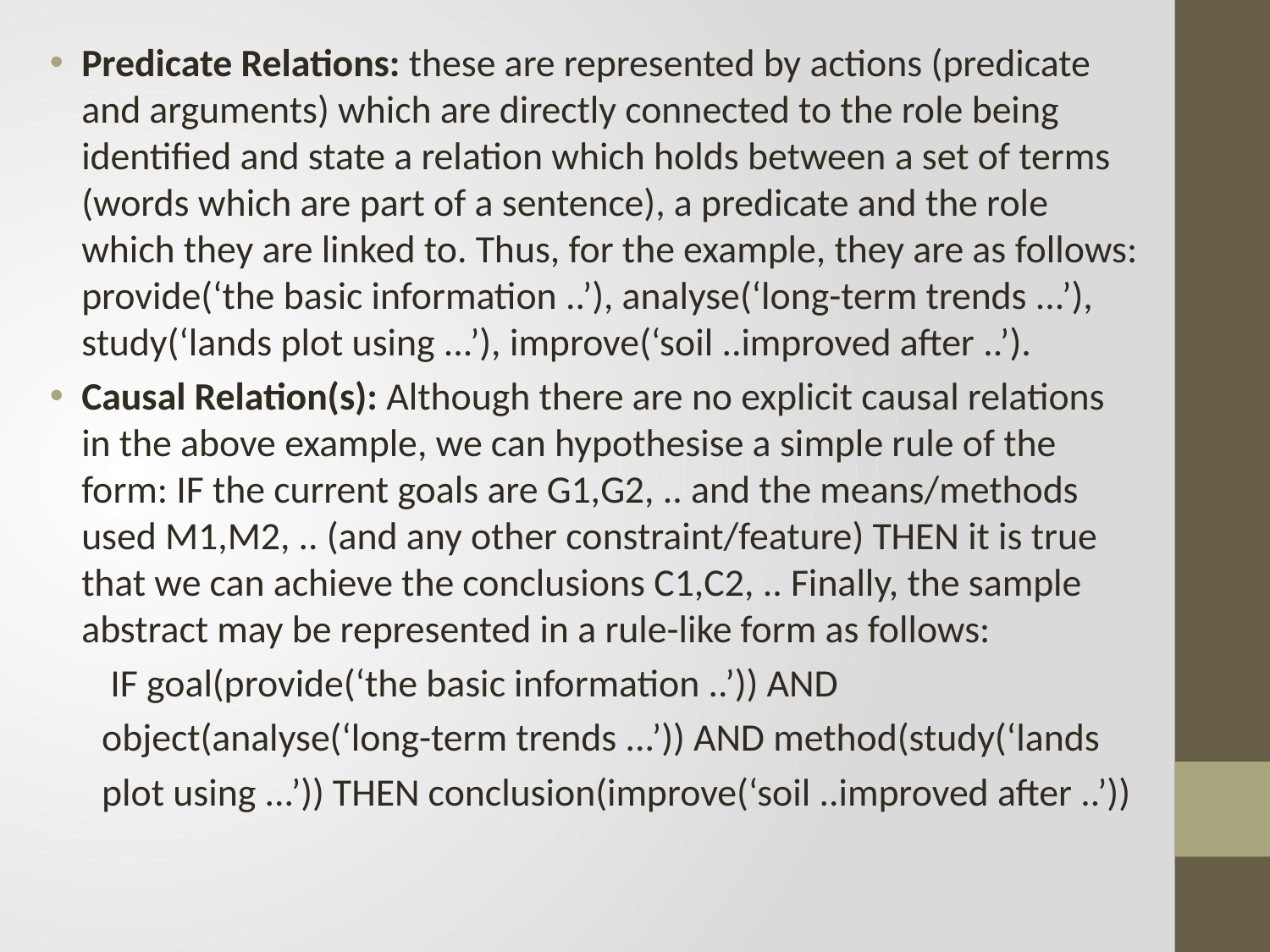

Predicate Relations: these are represented by actions (predicate and arguments) which are directly connected to the role being identified and state a relation which holds between a set of terms (words which are part of a sentence), a predicate and the role which they are linked to. Thus, for the example, they are as follows: provide(‘the basic information ..’), analyse(‘long-term trends ...’), study(‘lands plot using ...’), improve(‘soil ..improved after ..’).
Causal Relation(s): Although there are no explicit causal relations in the above example, we can hypothesise a simple rule of the form: IF the current goals are G1,G2, .. and the means/methods used M1,M2, .. (and any other constraint/feature) THEN it is true that we can achieve the conclusions C1,C2, .. Finally, the sample abstract may be represented in a rule-like form as follows:
       IF goal(provide(‘the basic information ..’)) AND
      object(analyse(‘long-term trends ...’)) AND method(study(‘lands
      plot using ...’)) THEN conclusion(improve(‘soil ..improved after ..’))